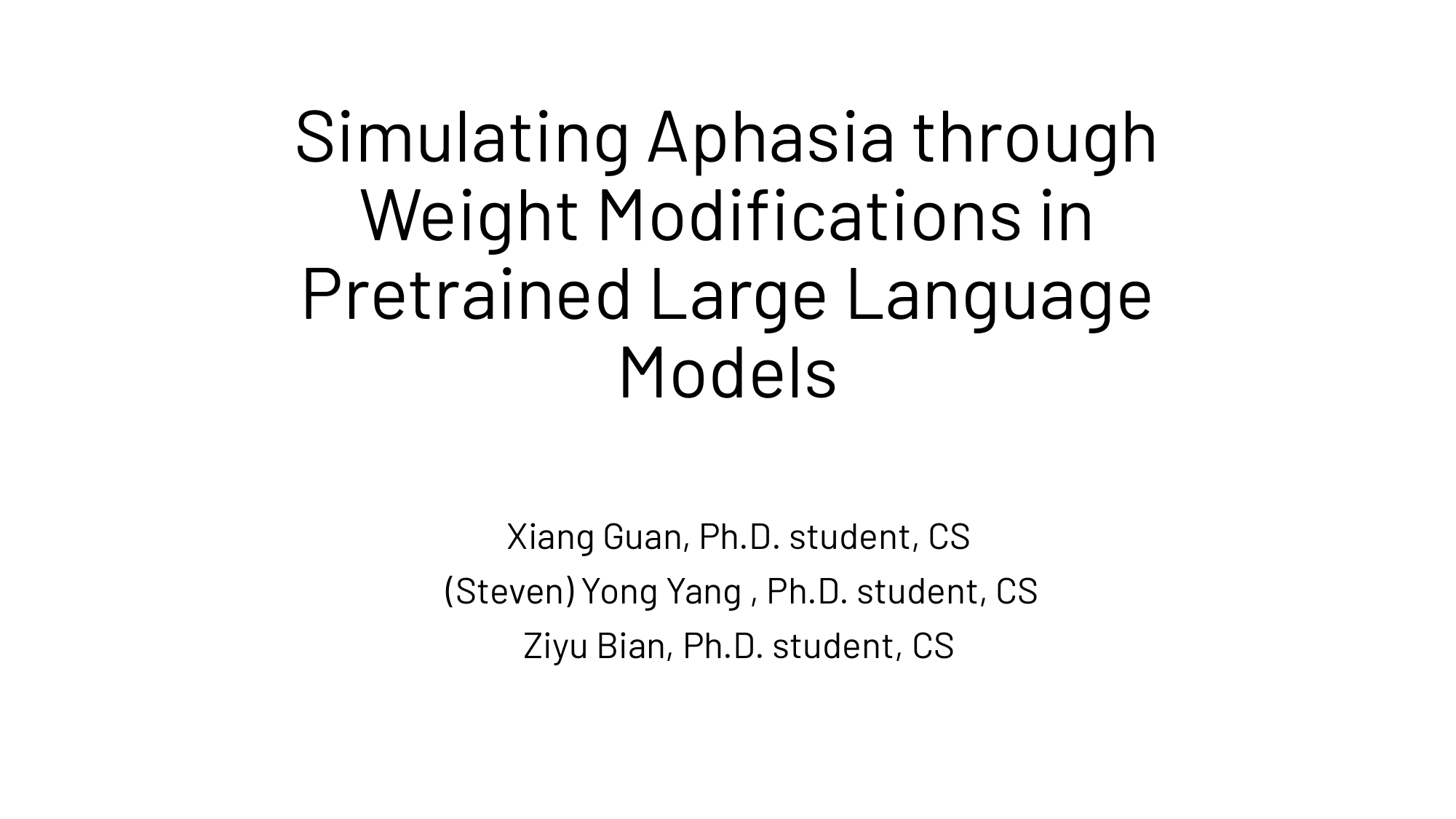

# Simulating Aphasia through Weight Modifications in Pretrained Large Language Models
Xiang Guan, Ph.D. student, CS
 (Steven) Yong Yang , Ph.D. student, CS
Ziyu Bian, Ph.D. student, CS